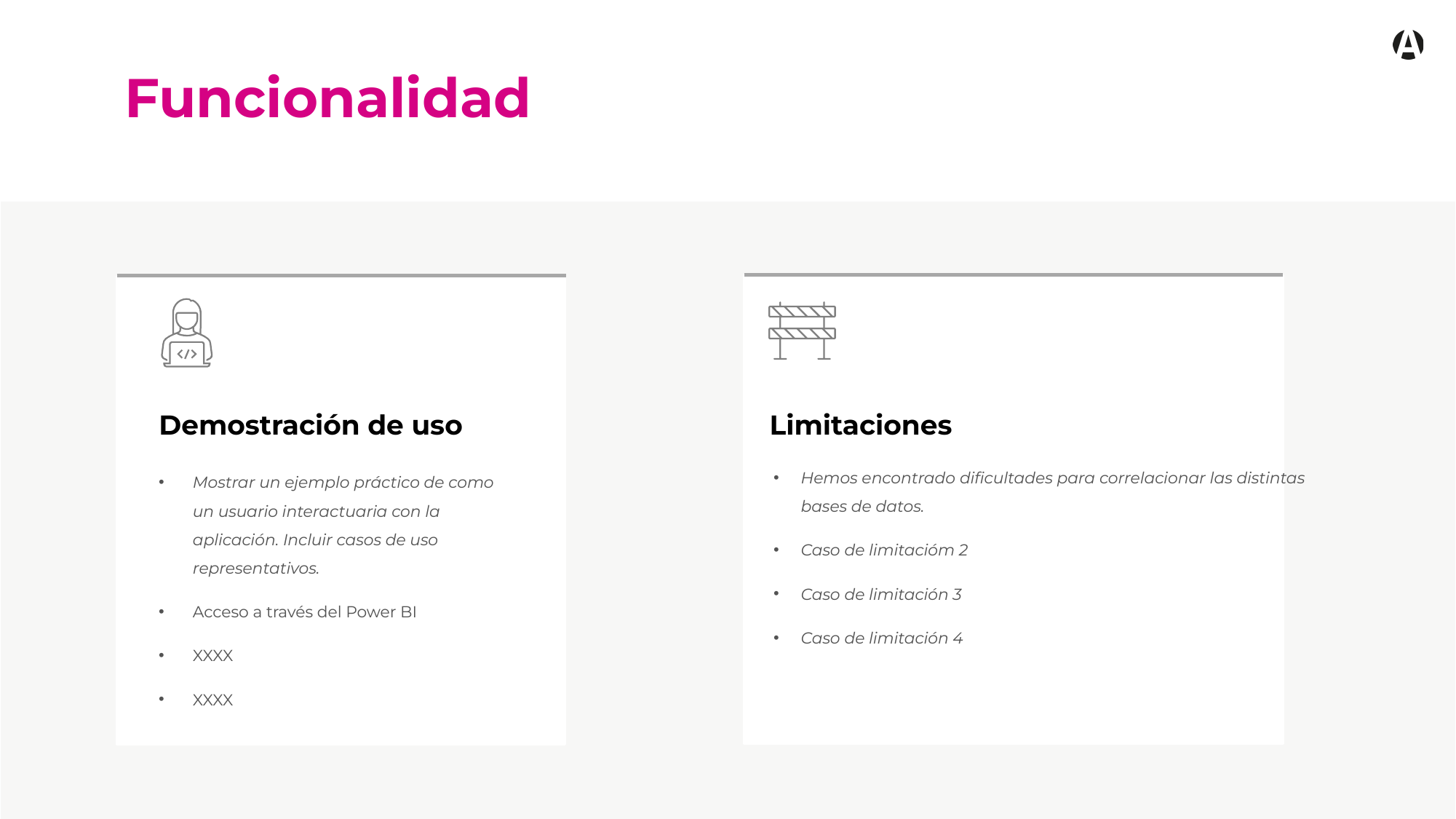

# Funcionalidad

Demostración de uso
Limitaciones
Mostrar un ejemplo práctico de como un usuario interactuaria con la aplicación. Incluir casos de uso representativos.
Acceso a través del Power BI
XXXX
XXXX
Hemos encontrado dificultades para correlacionar las distintas bases de datos.
Caso de limitacióm 2
Caso de limitación 3
Caso de limitación 4